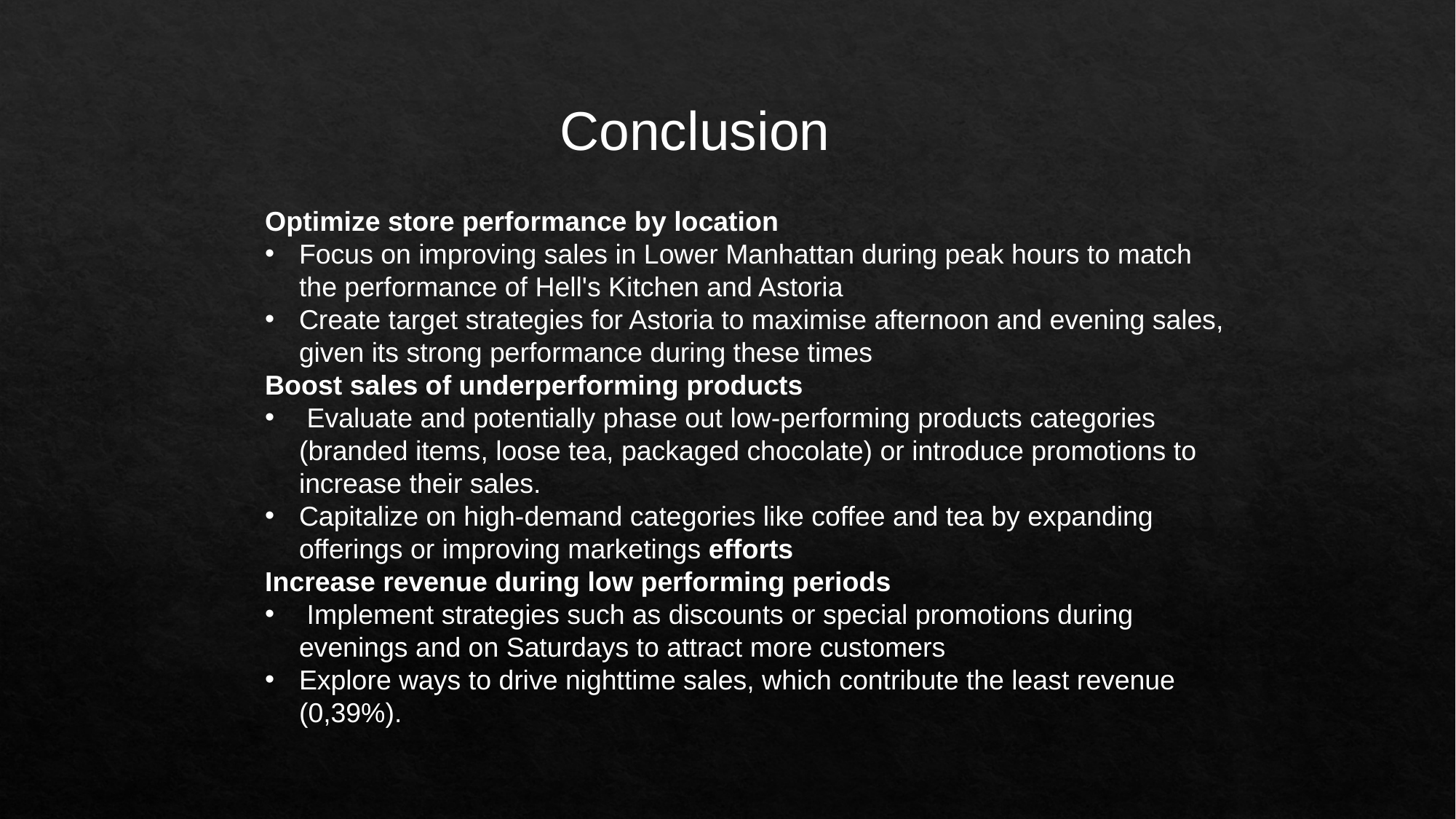

Conclusion
Optimize store performance by location
Focus on improving sales in Lower Manhattan during peak hours to match the performance of Hell's Kitchen and Astoria
Create target strategies for Astoria to maximise afternoon and evening sales, given its strong performance during these times
Boost sales of underperforming products
 Evaluate and potentially phase out low-performing products categories (branded items, loose tea, packaged chocolate) or introduce promotions to increase their sales.
Capitalize on high-demand categories like coffee and tea by expanding offerings or improving marketings efforts
Increase revenue during low performing periods
 Implement strategies such as discounts or special promotions during evenings and on Saturdays to attract more customers
Explore ways to drive nighttime sales, which contribute the least revenue (0,39%).